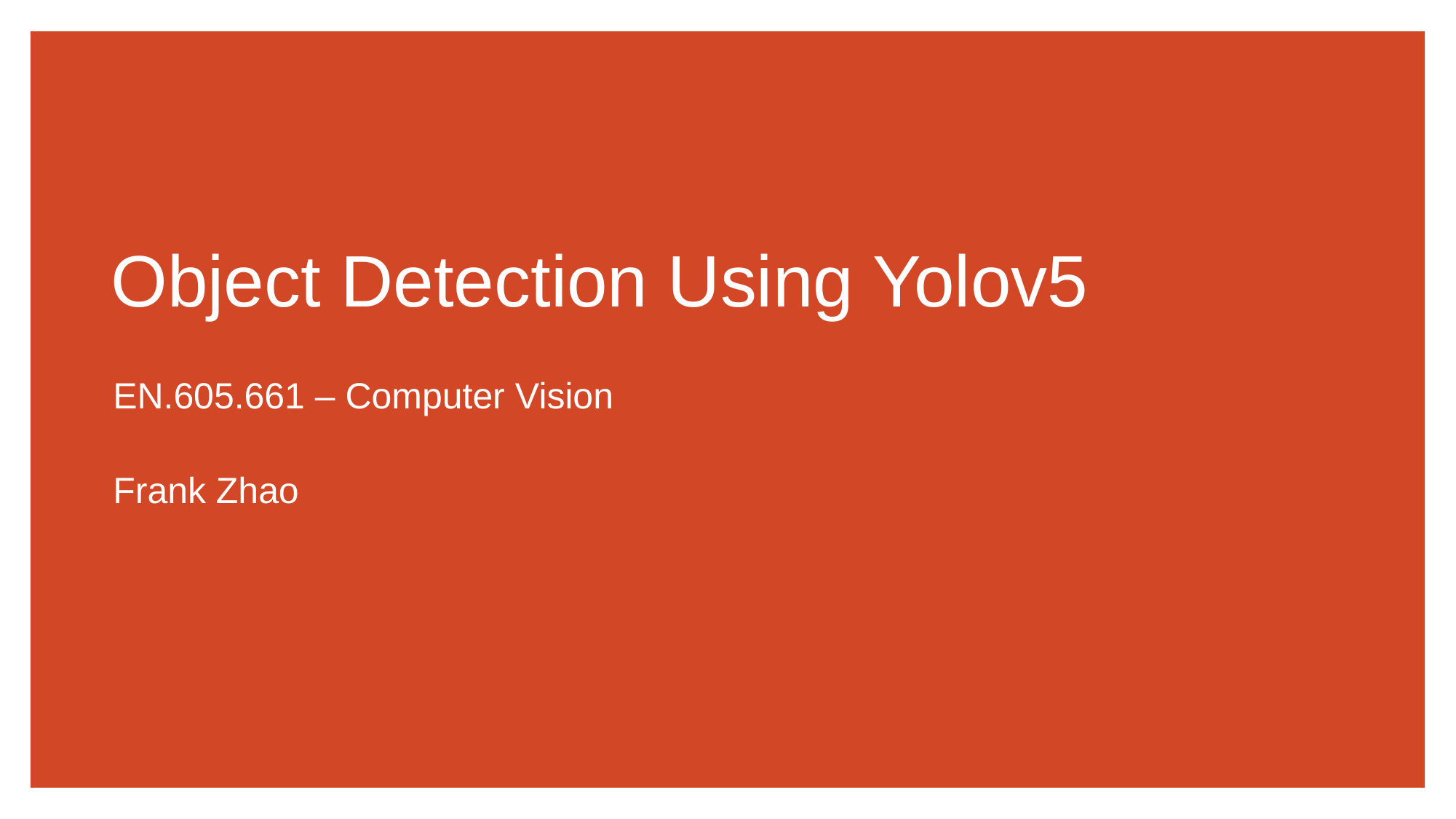

# Object Detection Using Yolov5
EN.605.661 – Computer Vision
Frank Zhao